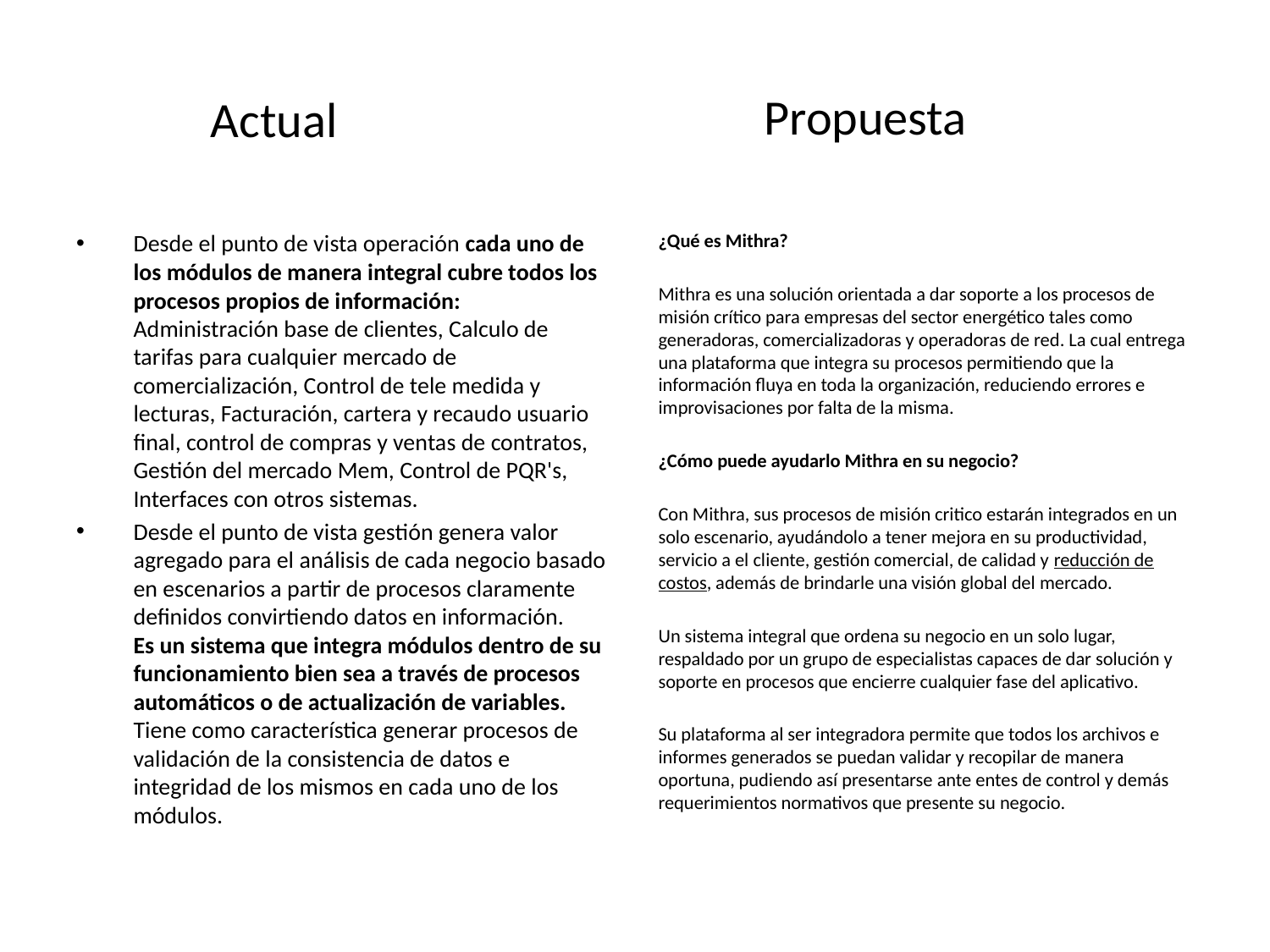

Propuesta
Actual
Desde el punto de vista operación cada uno de los módulos de manera integral cubre todos los procesos propios de información:
Administración base de clientes, Calculo de tarifas para cualquier mercado de comercialización, Control de tele medida y lecturas, Facturación, cartera y recaudo usuario final, control de compras y ventas de contratos, Gestión del mercado Mem, Control de PQR's, Interfaces con otros sistemas.
Desde el punto de vista gestión genera valor agregado para el análisis de cada negocio basado en escenarios a partir de procesos claramente definidos convirtiendo datos en información.
Es un sistema que integra módulos dentro de su funcionamiento bien sea a través de procesos automáticos o de actualización de variables.
Tiene como característica generar procesos de validación de la consistencia de datos e integridad de los mismos en cada uno de los módulos.
¿Qué es Mithra?

Mithra es una solución orientada a dar soporte a los procesos de misión crítico para empresas del sector energético tales como generadoras, comercializadoras y operadoras de red. La cual entrega una plataforma que integra su procesos permitiendo que la información fluya en toda la organización, reduciendo errores e improvisaciones por falta de la misma.

¿Cómo puede ayudarlo Mithra en su negocio?

Con Mithra, sus procesos de misión critico estarán integrados en un solo escenario, ayudándolo a tener mejora en su productividad, servicio a el cliente, gestión comercial, de calidad y reducción de costos, además de brindarle una visión global del mercado.

Un sistema integral que ordena su negocio en un solo lugar, respaldado por un grupo de especialistas capaces de dar solución y soporte en procesos que encierre cualquier fase del aplicativo.

Su plataforma al ser integradora permite que todos los archivos e informes generados se puedan validar y recopilar de manera oportuna, pudiendo así presentarse ante entes de control y demás requerimientos normativos que presente su negocio.